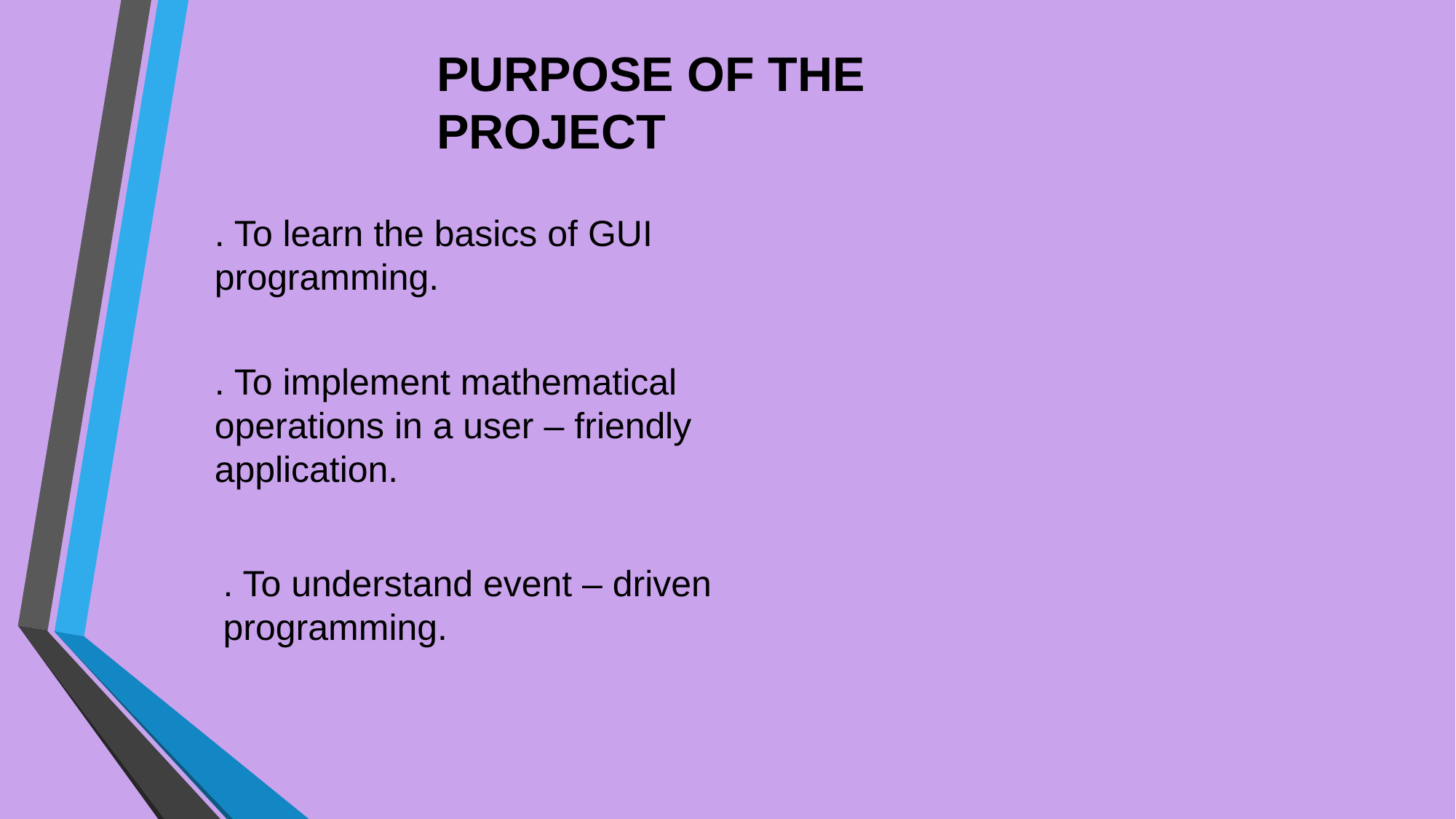

PURPOSE OF THE PROJECT
. To learn the basics of GUI programming.
. To implement mathematical operations in a user – friendly application.
. To understand event – driven programming.